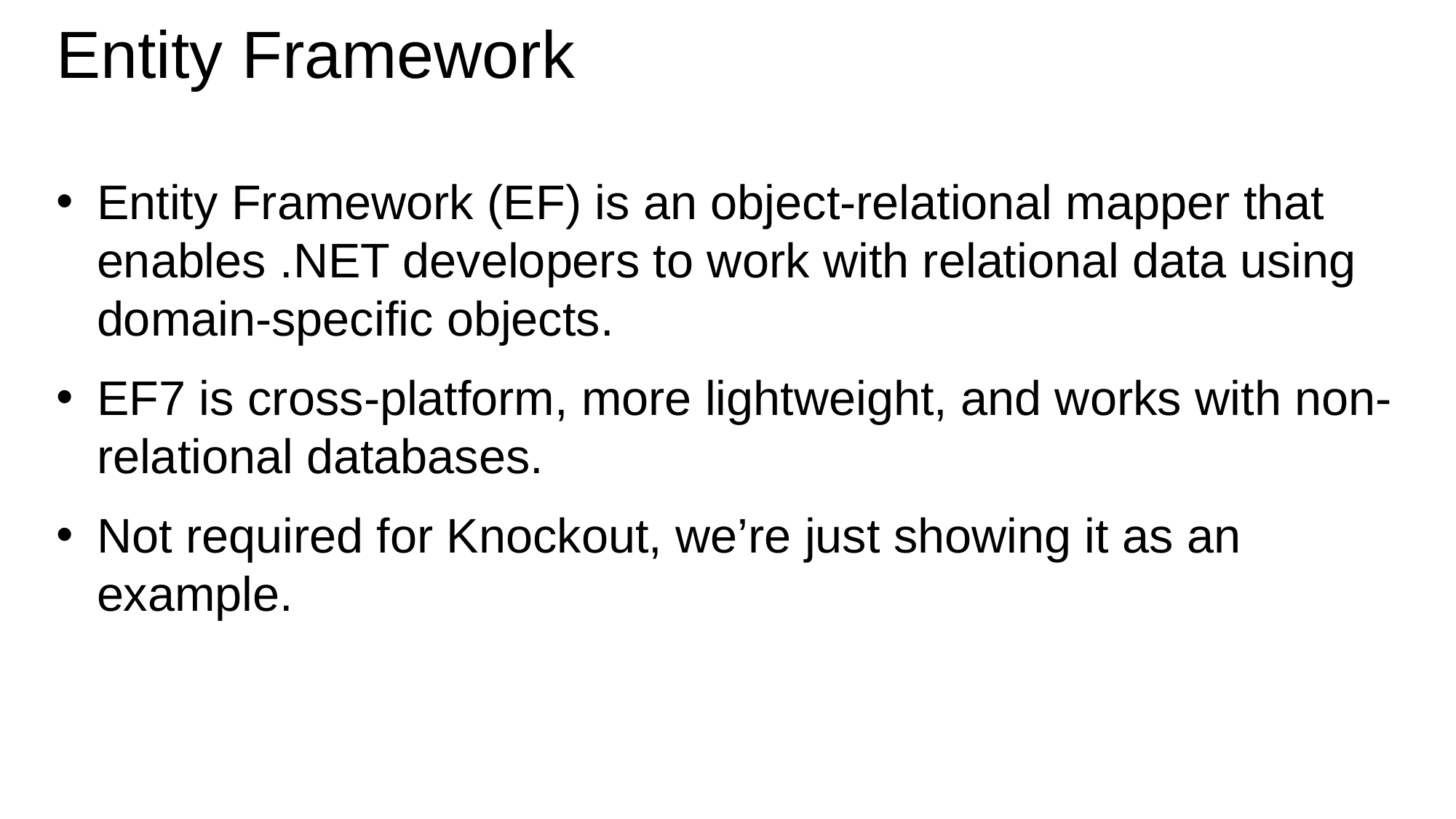

# Entity Framework
Entity Framework (EF) is an object-relational mapper that enables .NET developers to work with relational data using domain-specific objects.
EF7 is cross-platform, more lightweight, and works with non-relational databases.
Not required for Knockout, we’re just showing it as an example.